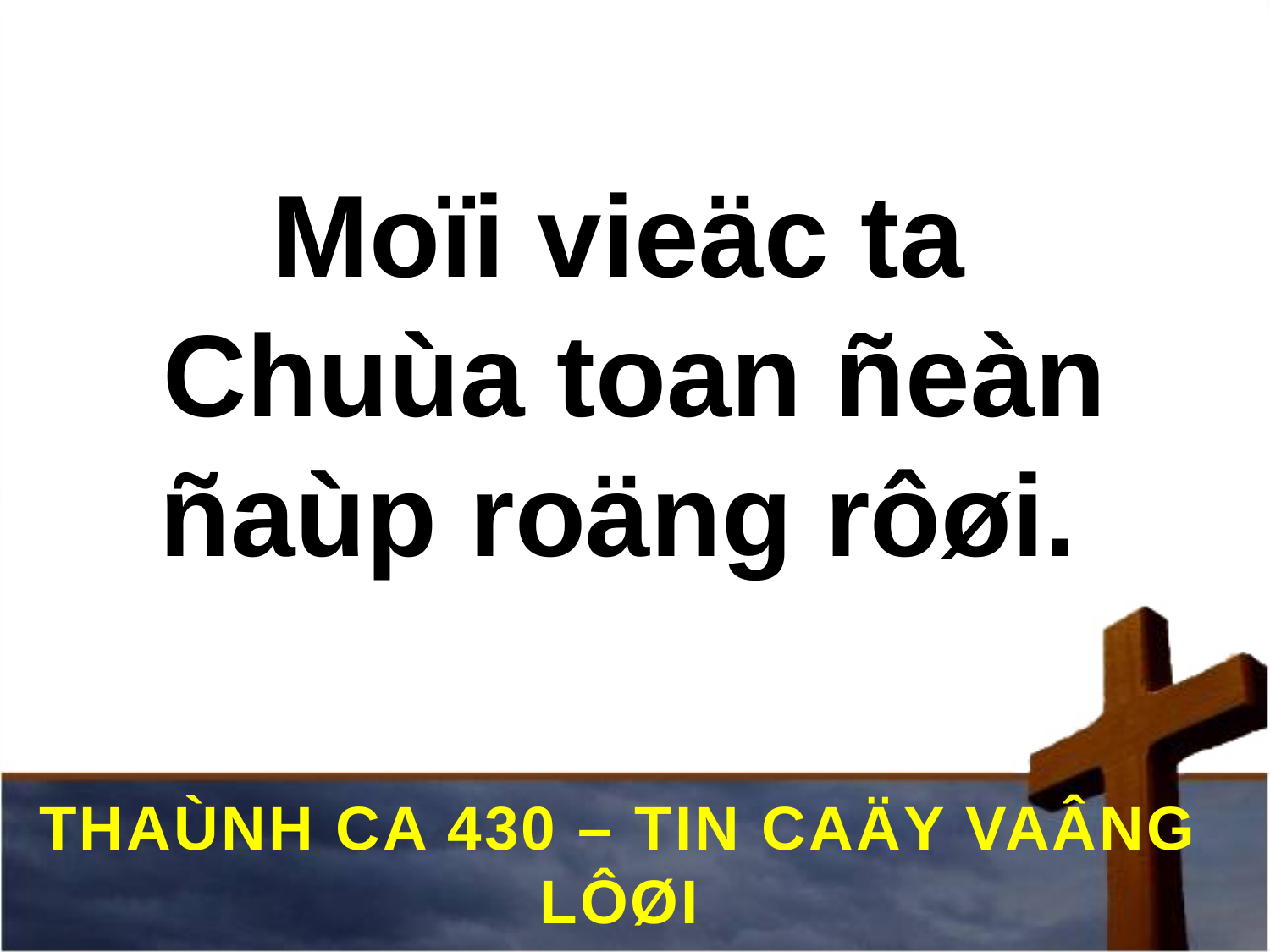

# Moïi vieäc ta Chuùa toan ñeàn ñaùp roäng rôøi.
THAÙNH CA 430 – TIN CAÄY VAÂNG LÔØI